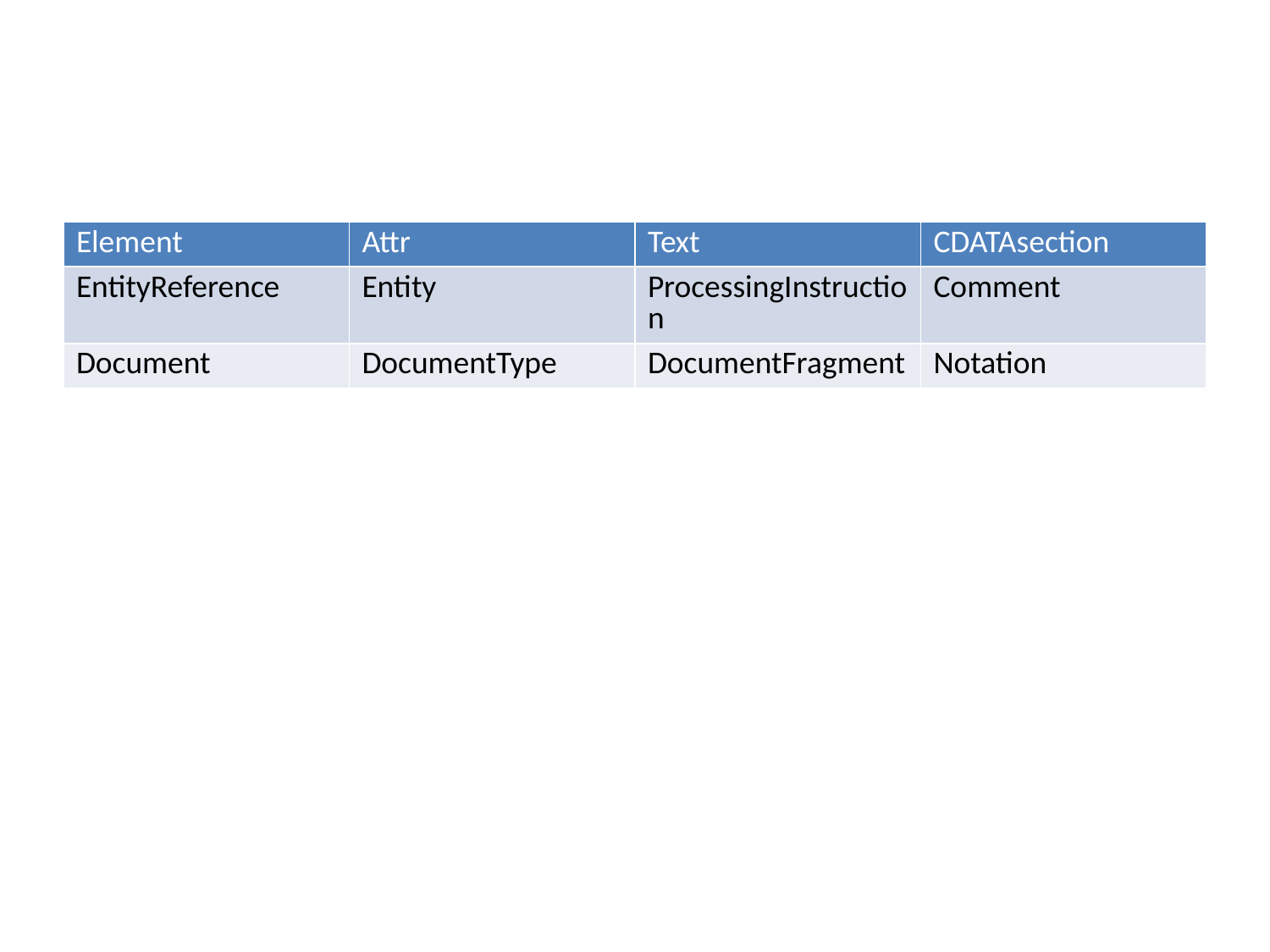

| Element | Attr | Text | CDATAsection |
| --- | --- | --- | --- |
| EntityReference | Entity | ProcessingInstruction | Comment |
| Document | DocumentType | DocumentFragment | Notation |